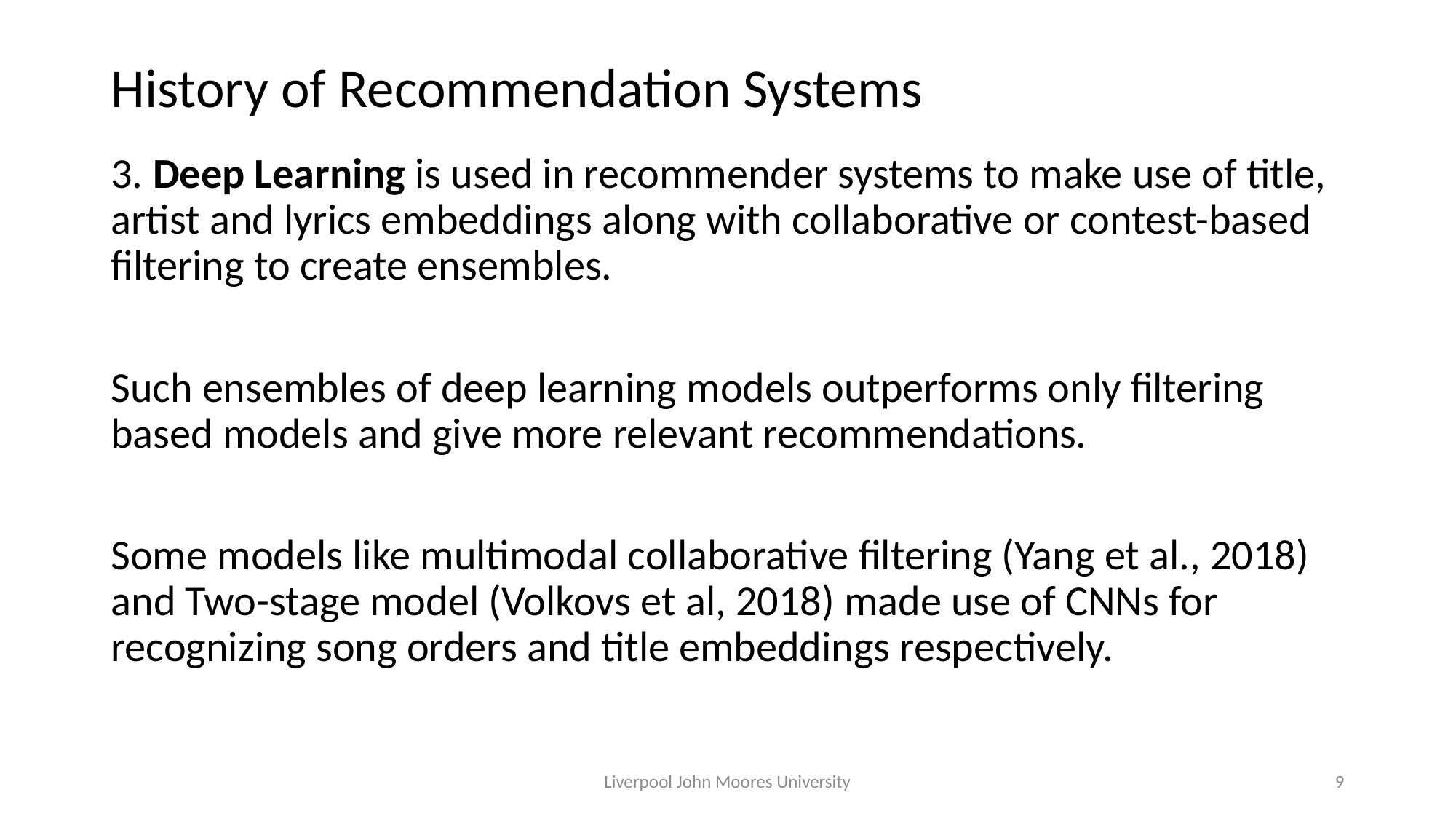

# History of Recommendation Systems
3. Deep Learning is used in recommender systems to make use of title, artist and lyrics embeddings along with collaborative or contest-based filtering to create ensembles.

Such ensembles of deep learning models outperforms only filtering based models and give more relevant recommendations.

Some models like multimodal collaborative filtering (Yang et al., 2018) and Two-stage model (Volkovs et al, 2018) made use of CNNs for recognizing song orders and title embeddings respectively.
Liverpool John Moores University
9